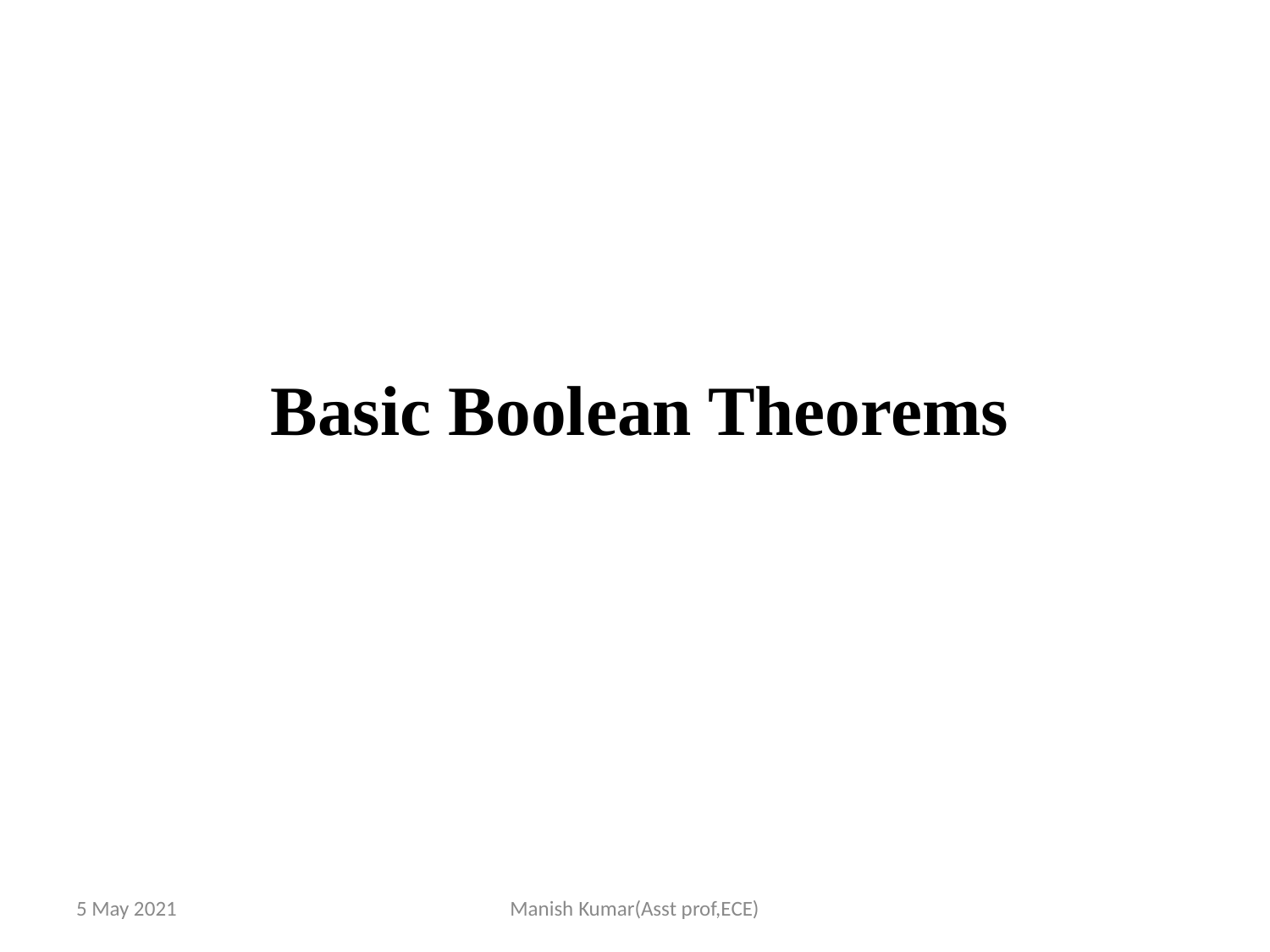

# Basic Boolean Theorems
5 May 2021
Manish Kumar(Asst prof,ECE)